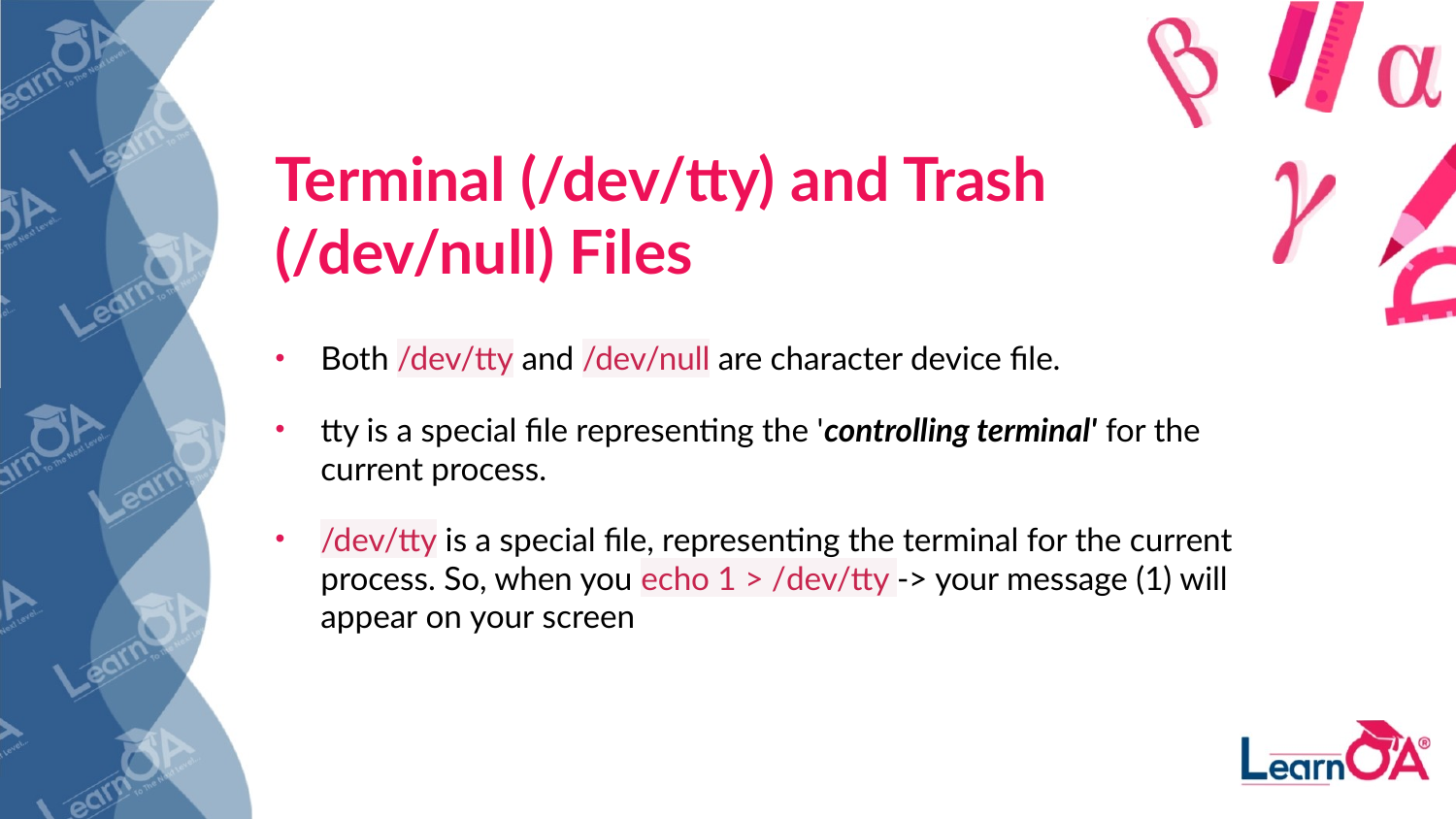

# Terminal (/dev/tty) and Trash (/dev/null) Files
Both /dev/tty and /dev/null are character device file.
tty is a special file representing the 'controlling terminal' for the current process.
/dev/tty is a special file, representing the terminal for the current process. So, when you echo 1 > /dev/tty -> your message (1) will appear on your screen